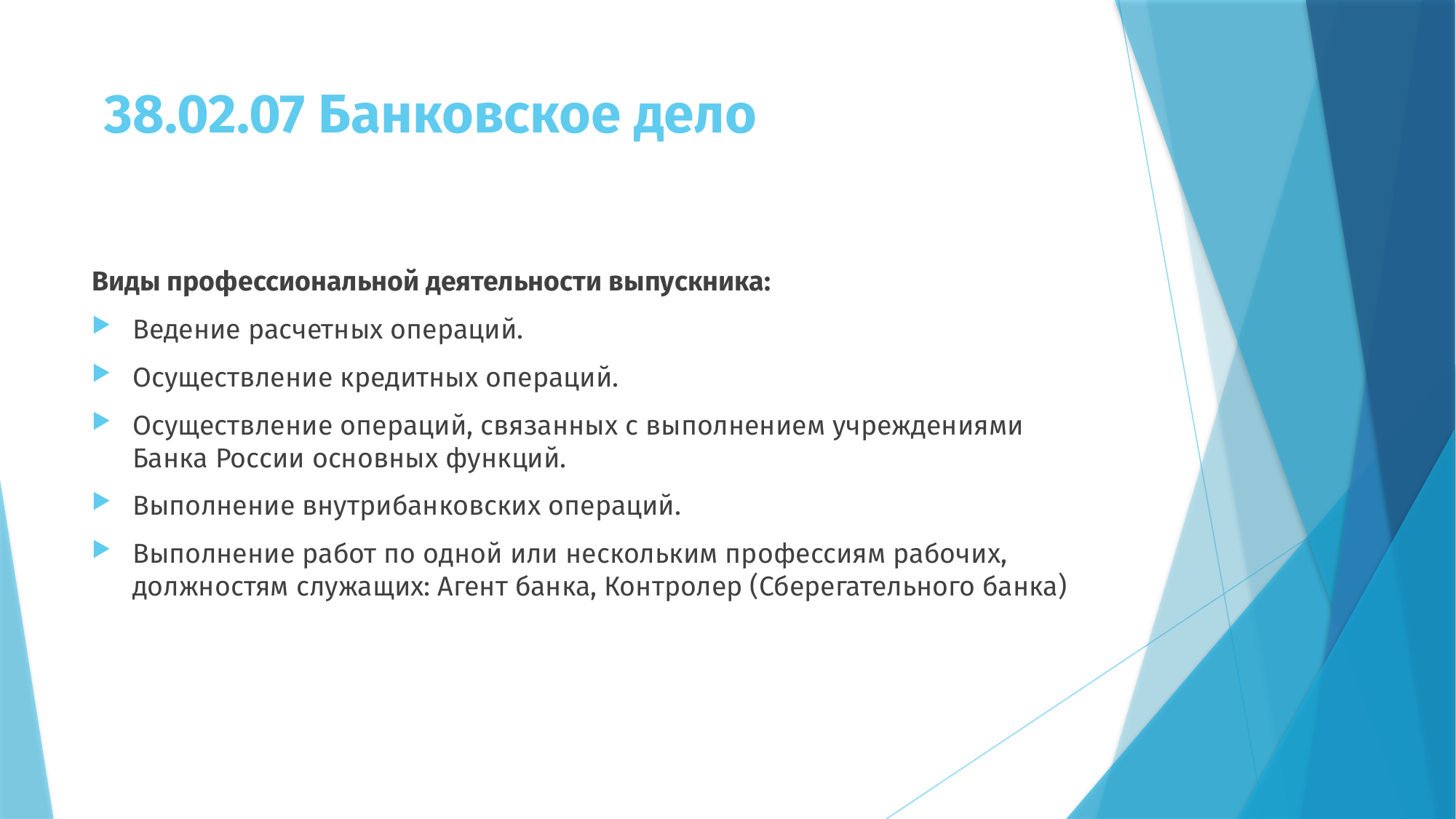

# 38.02.07 Банковское дело
Виды профессиональной деятельности выпускника:
Ведение расчетных операций.
Осуществление кредитных операций.
Осуществление операций, связанных с выполнением учреждениями Банка России основных функций.
Выполнение внутрибанковских операций.
Выполнение работ по одной или нескольким профессиям рабочих, должностям служащих: Агент банка, Контролер (Сберегательного банка)